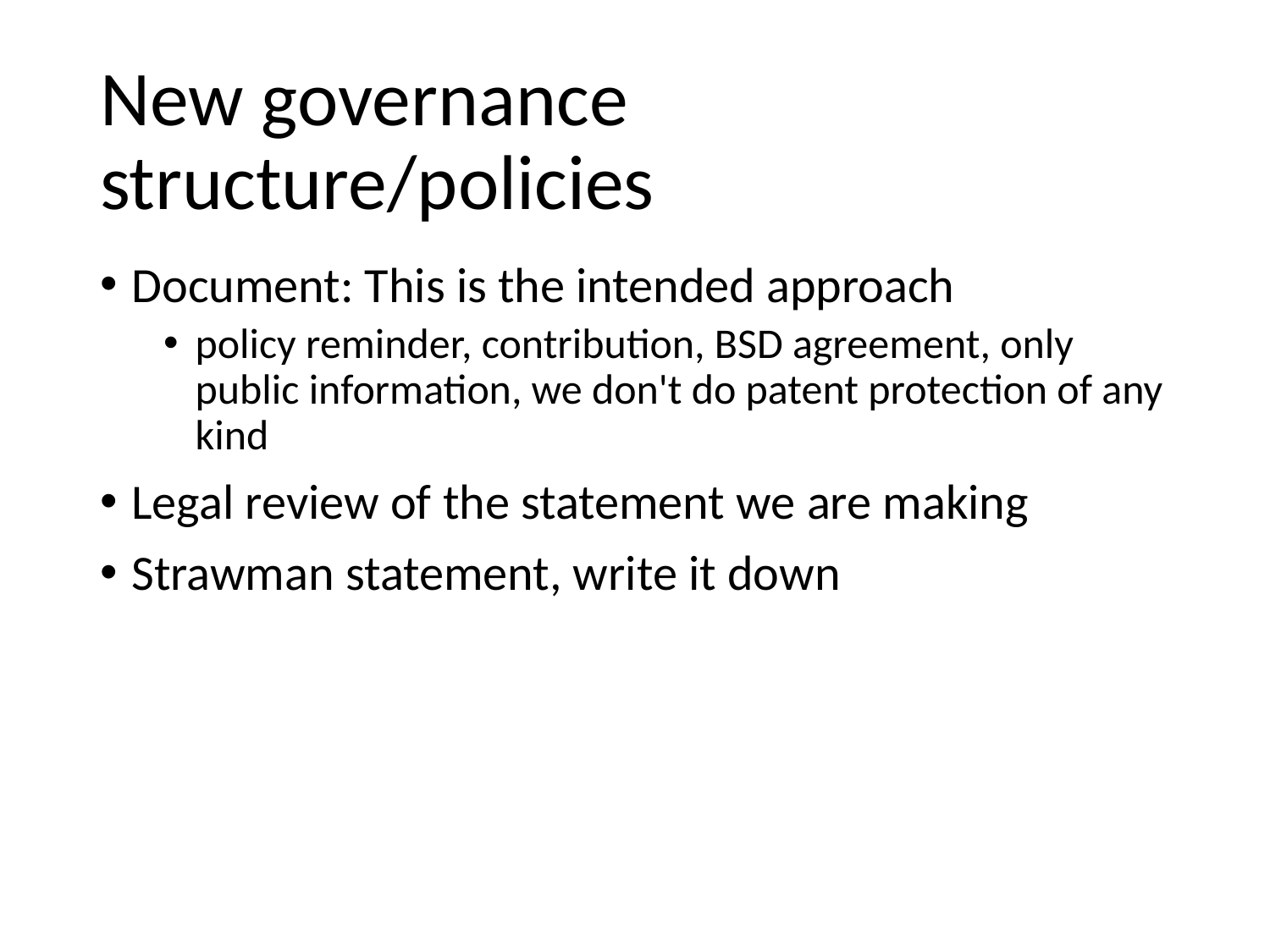

# New governance structure/policies
Document: This is the intended approach
policy reminder, contribution, BSD agreement, only public information, we don't do patent protection of any kind
Legal review of the statement we are making
Strawman statement, write it down